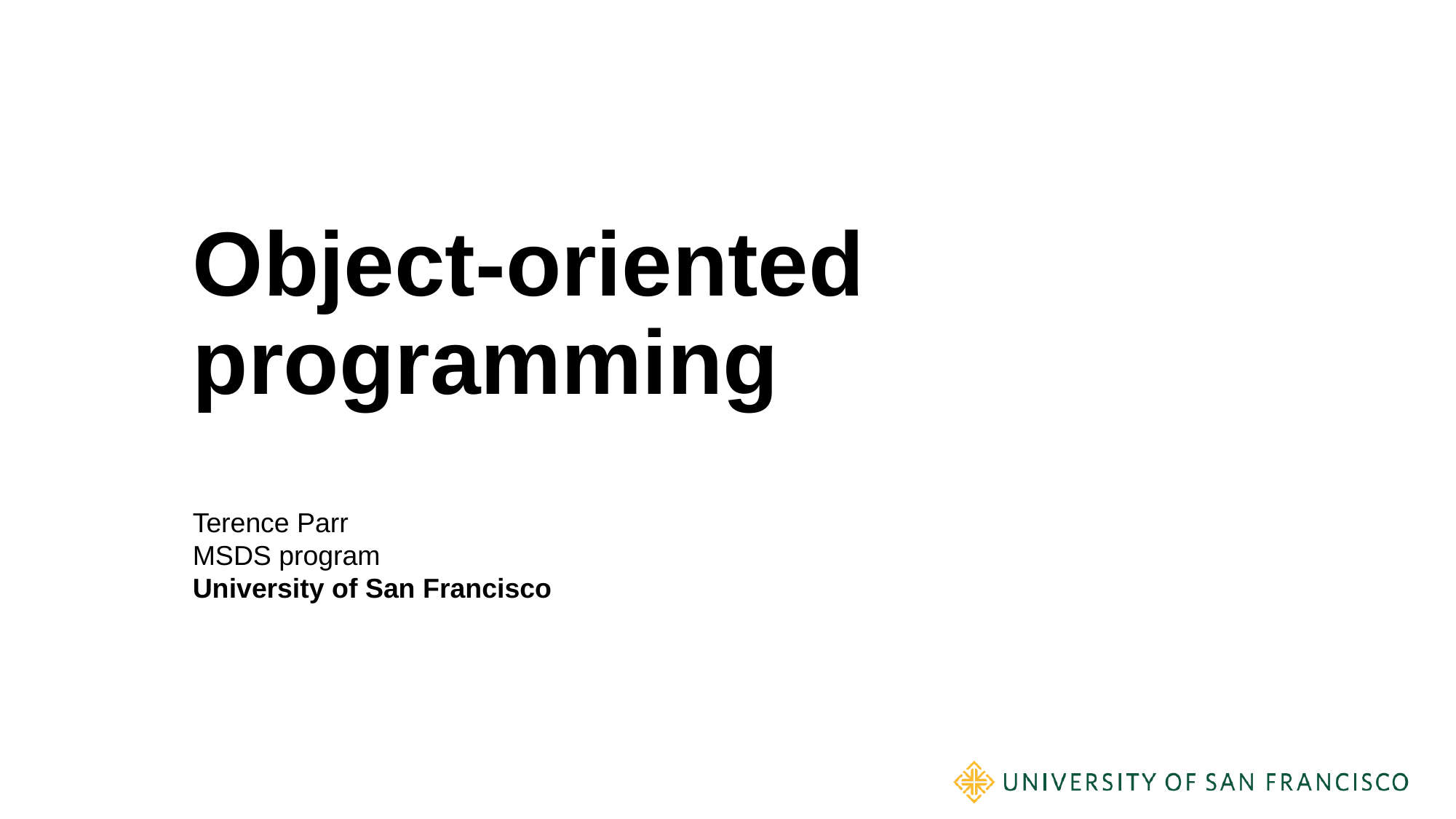

# Object-oriented programming

Terence Parr
MSDS program
University of San Francisco